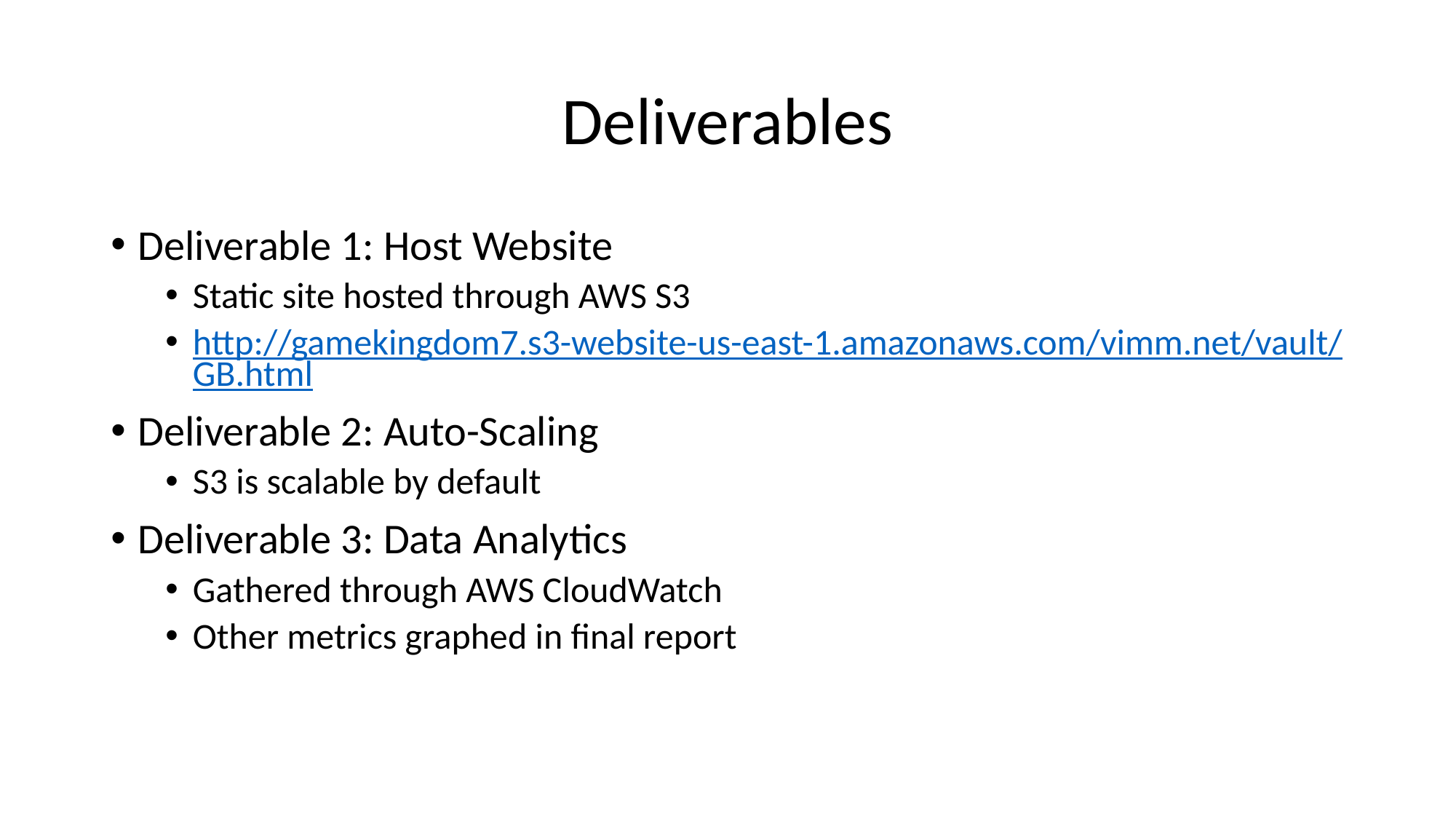

# Deliverables
Deliverable 1: Host Website
Static site hosted through AWS S3
http://gamekingdom7.s3-website-us-east-1.amazonaws.com/vimm.net/vault/GB.html
Deliverable 2: Auto-Scaling
S3 is scalable by default
Deliverable 3: Data Analytics
Gathered through AWS CloudWatch
Other metrics graphed in final report